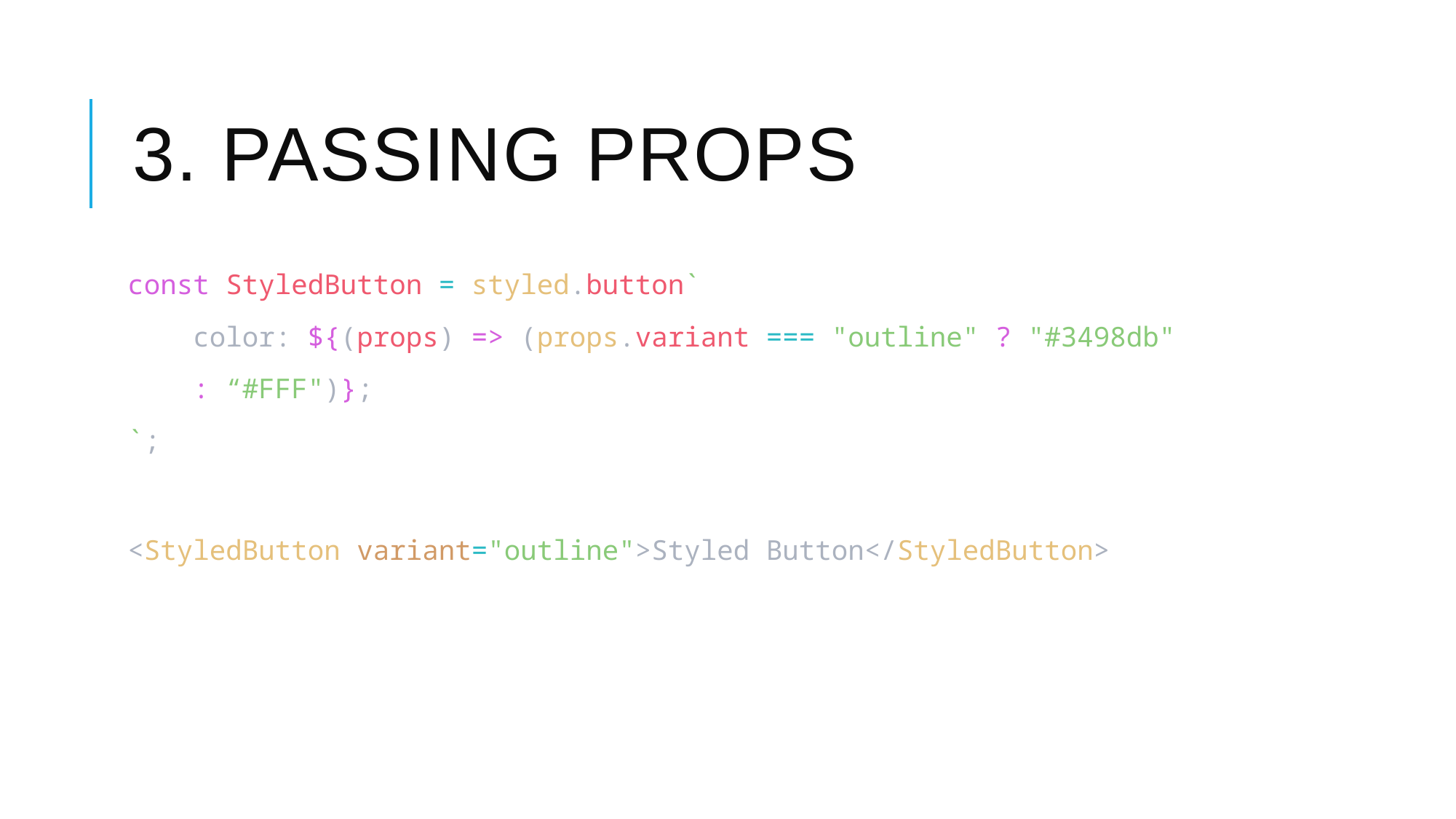

# 3. Passing Props
const StyledButton = styled.button`
    color: ${(props) => (props.variant === "outline" ? "#3498db"
    : “#FFF")};
`;

<StyledButton variant="outline">Styled Button</StyledButton>